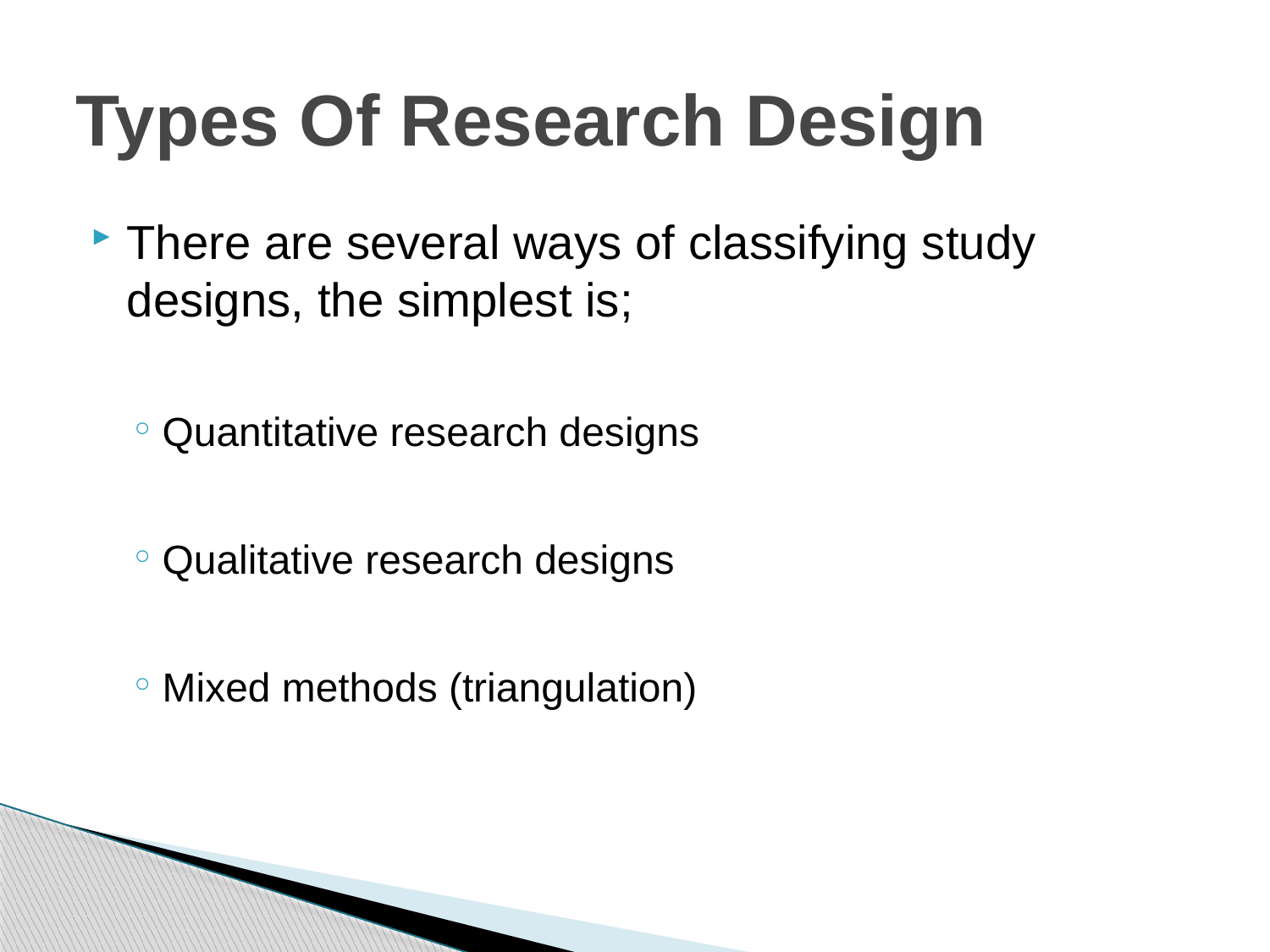

# Types Of Research Design
There are several ways of classifying study designs, the simplest is;

Quantitative research designs

Qualitative research designs

Mixed methods (triangulation)